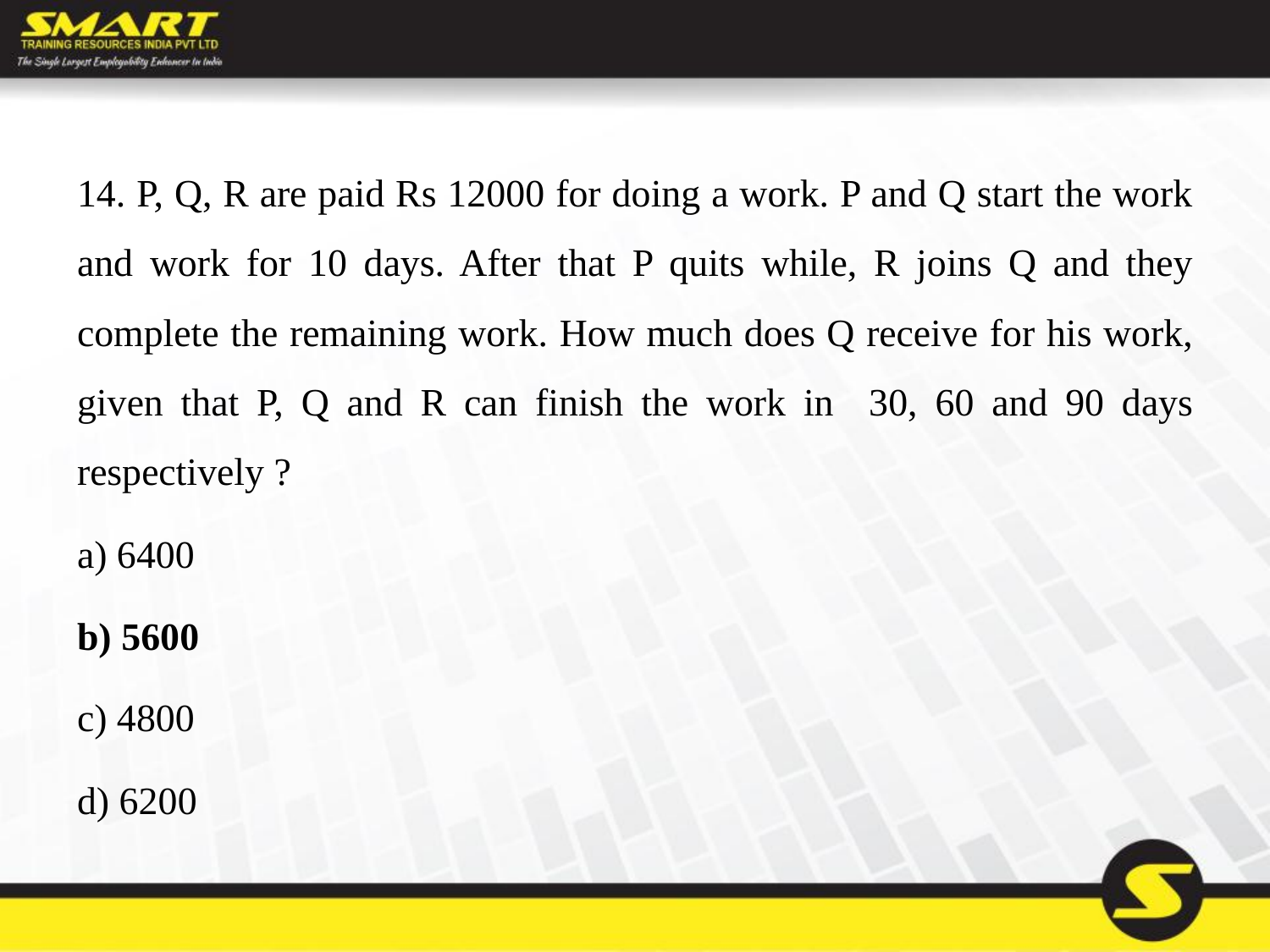

14. P, Q, R are paid Rs 12000 for doing a work. P and Q start the work and work for 10 days. After that P quits while, R joins Q and they complete the remaining work. How much does Q receive for his work, given that P, Q and R can finish the work in  30, 60 and 90 days respectively ?
a) 6400
b) 5600
c) 4800
d) 6200